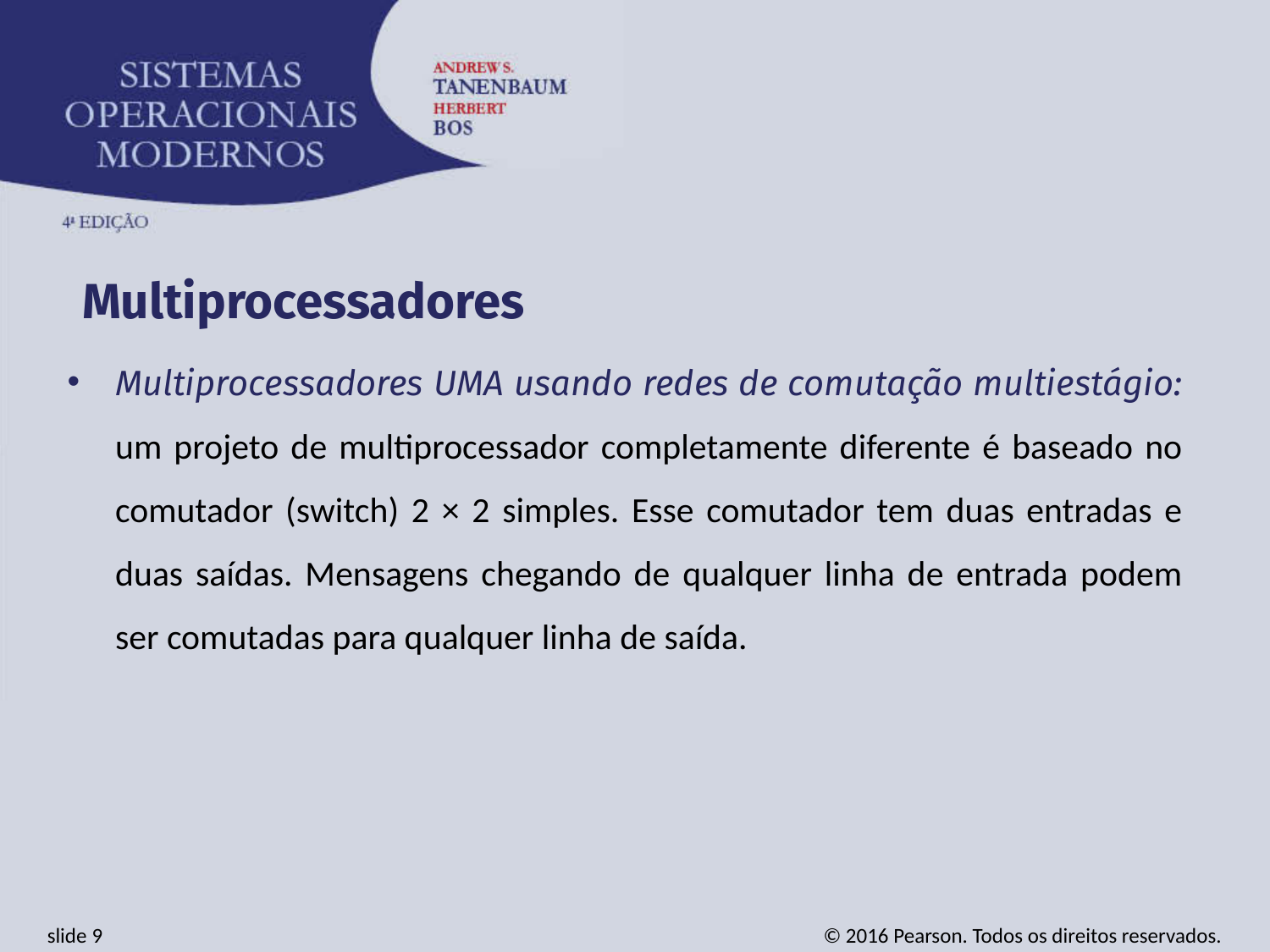

Multiprocessadores
Multiprocessadores UMA usando redes de comutação multiestágio: um projeto de multiprocessador completamente diferente é baseado no comutador (switch) 2 × 2 simples. Esse comutador tem duas entradas e duas saídas. Mensagens chegando de qualquer linha de entrada podem ser comutadas para qualquer linha de saída.